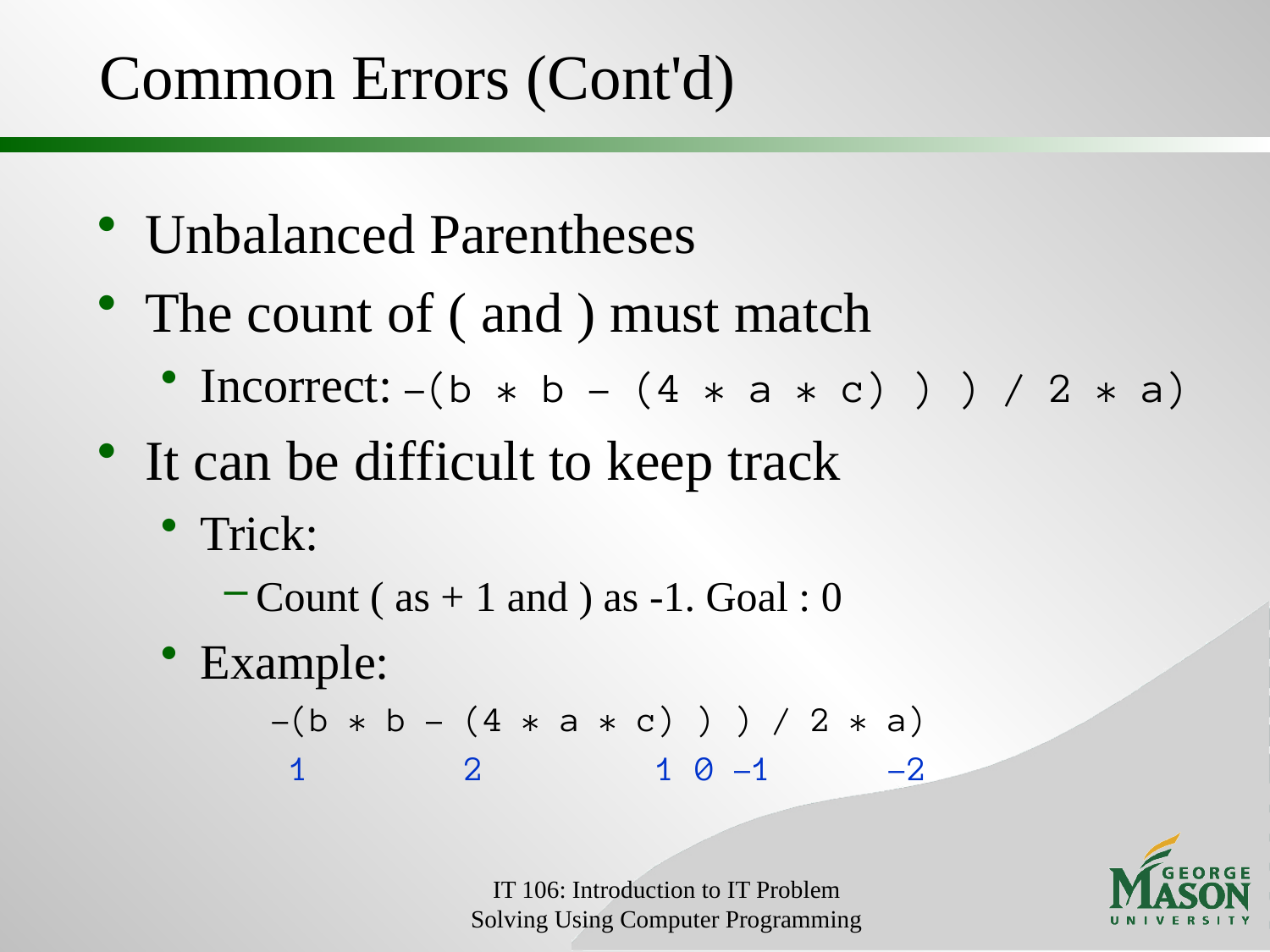

# Common Errors (Cont'd)
Unbalanced Parentheses
The count of ( and ) must match
Incorrect: -(b * b - (4 * a * c) ) ) / 2 * a)
It can be difficult to keep track
Trick:
Count ( as + 1 and ) as -1. Goal : 0
Example:
		-(b * b - (4 * a * c) ) ) / 2 * a)
		 1        2         1 0 -1      -2

IT 106: Introduction to IT Problem Solving Using Computer Programming